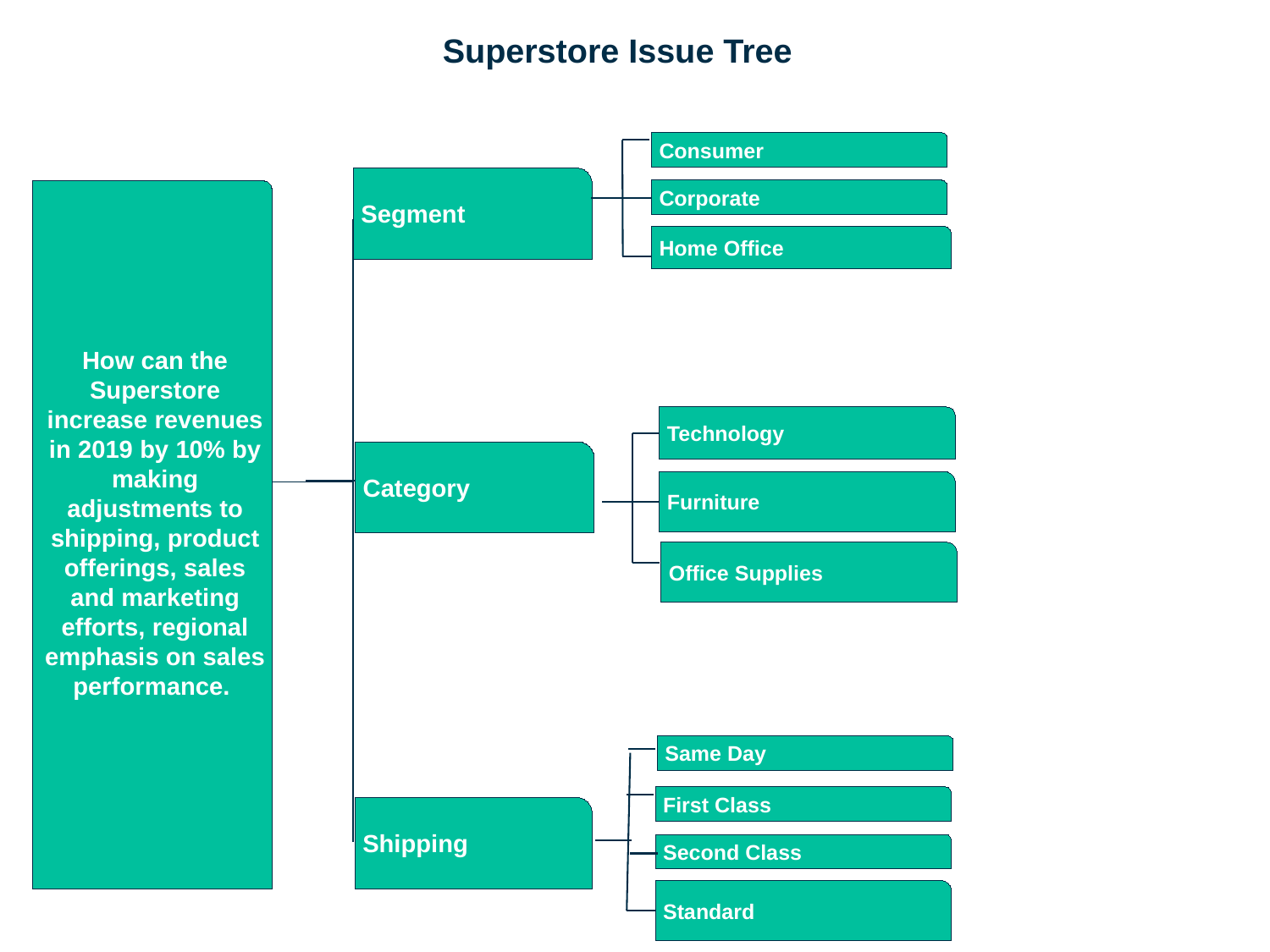

# Superstore Issue Tree
Consumer
Segment
Corporate
How can the Superstore increase revenues in 2019 by 10% by making adjustments to shipping, product offerings, sales and marketing efforts, regional emphasis on sales performance.
​
Home Office
Technology
Category
Furniture
Office Supplies
Same Day
First Class
Shipping
Second Class
Standard